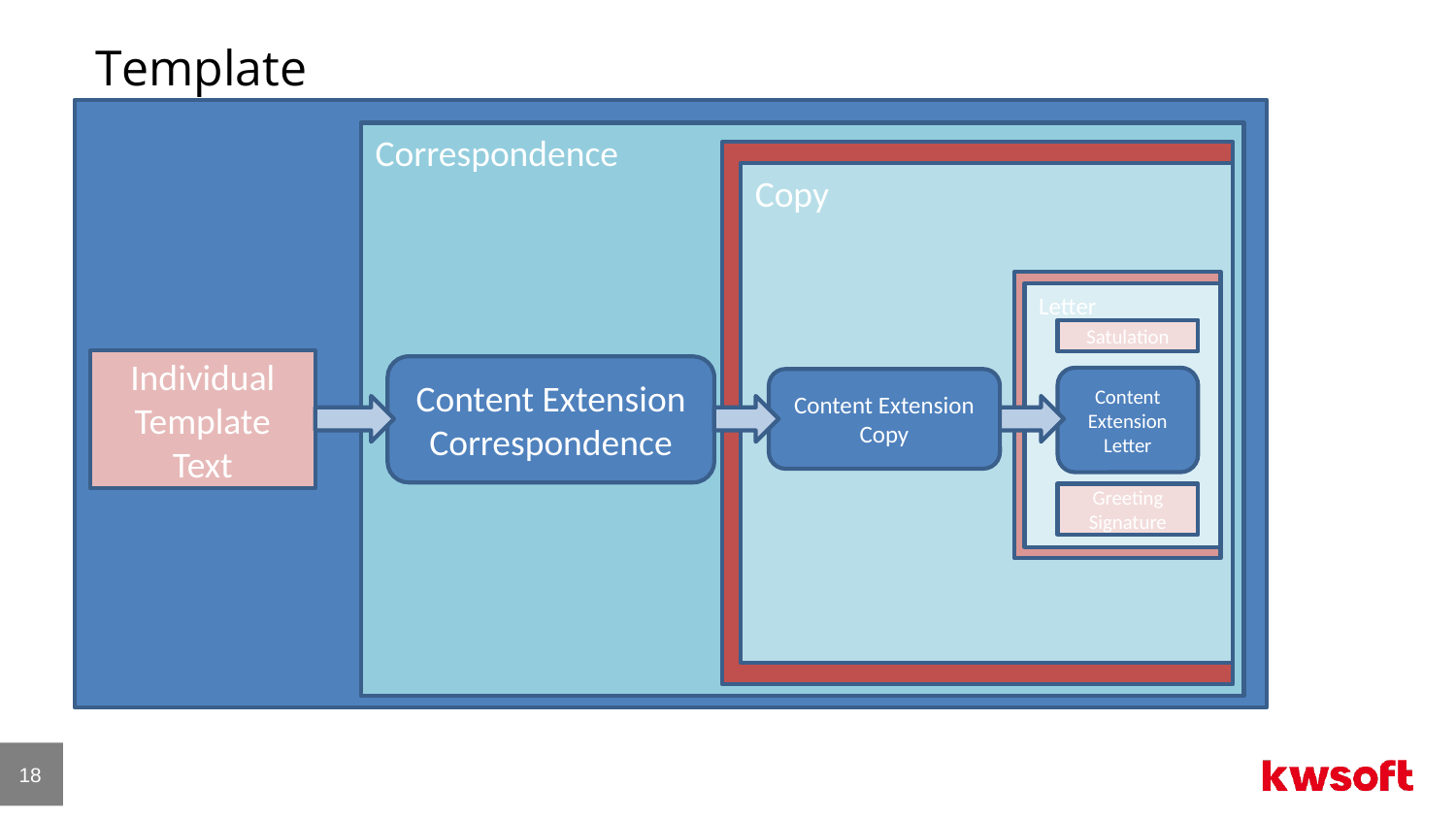

Template
# Template

Correspondence

Copy
The template fills the content extension of the correspondence.

Letter
Satulation
Individual
Template Text
Content Extension
Correspondence
Content Extension
Letter
Content Extension
Copy

Greeting
Signature